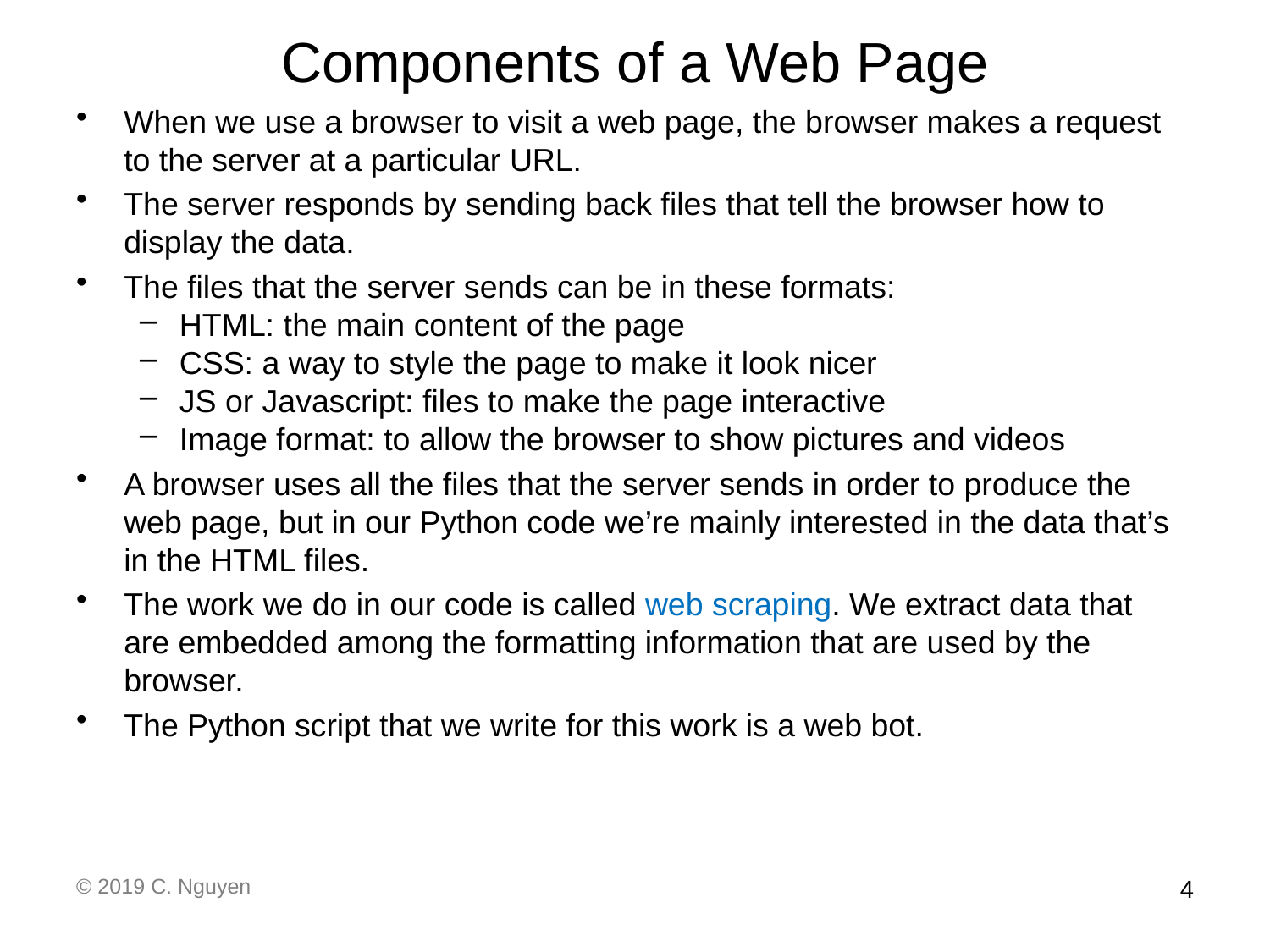

# Components of a Web Page
When we use a browser to visit a web page, the browser makes a request to the server at a particular URL.
The server responds by sending back files that tell the browser how to display the data.
The files that the server sends can be in these formats:
HTML: the main content of the page
CSS: a way to style the page to make it look nicer
JS or Javascript: files to make the page interactive
Image format: to allow the browser to show pictures and videos
A browser uses all the files that the server sends in order to produce the web page, but in our Python code we’re mainly interested in the data that’s in the HTML files.
The work we do in our code is called web scraping. We extract data that are embedded among the formatting information that are used by the browser.
The Python script that we write for this work is a web bot.

© 2019 C. Nguyen
4